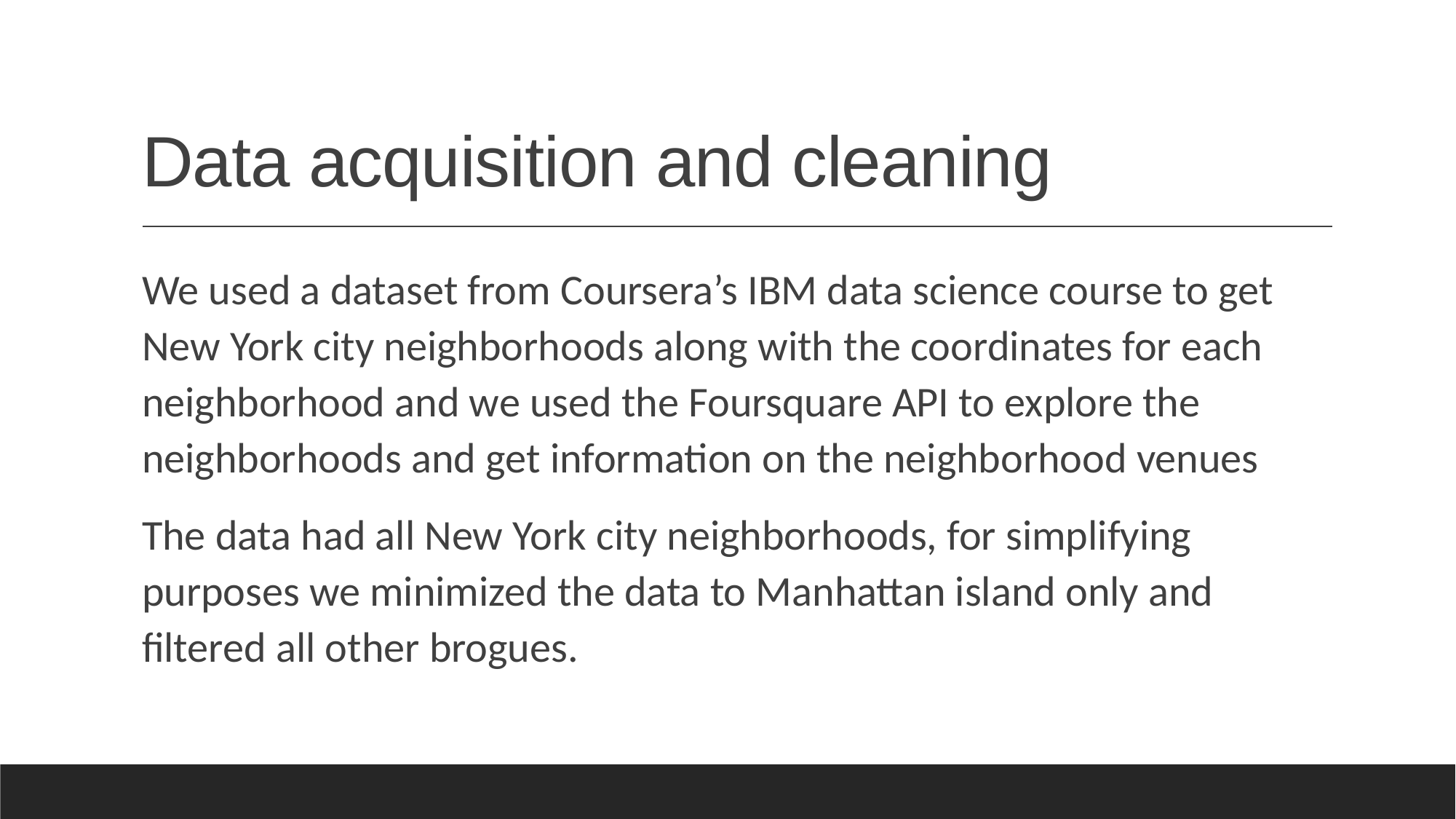

# Data acquisition and cleaning
We used a dataset from Coursera’s IBM data science course to get New York city neighborhoods along with the coordinates for each neighborhood and we used the Foursquare API to explore the neighborhoods and get information on the neighborhood venues
The data had all New York city neighborhoods, for simplifying purposes we minimized the data to Manhattan island only and filtered all other brogues.